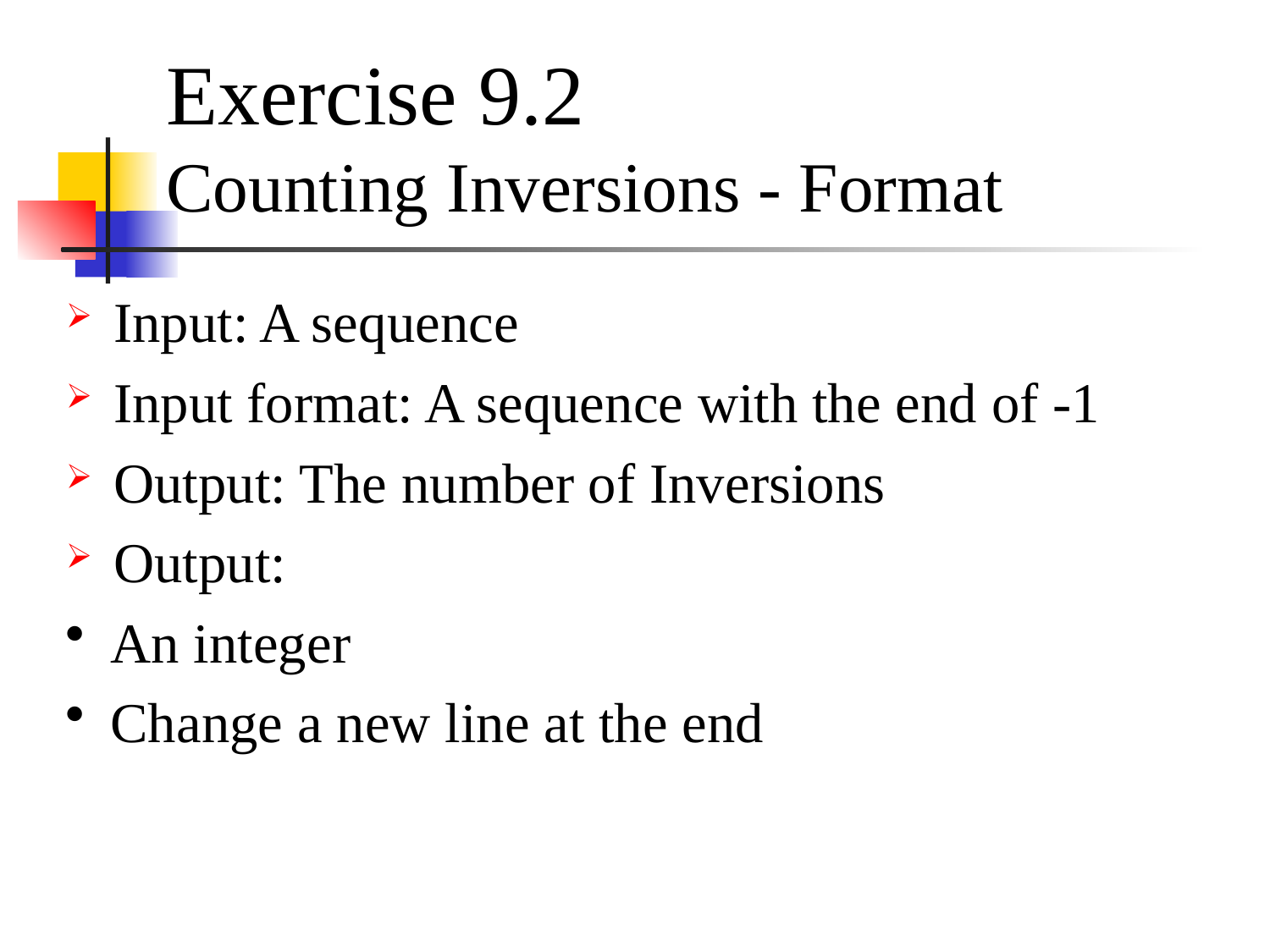

# Exercise 9.2 Counting Inversions - Format
Input: A sequence
Input format: A sequence with the end of -1
Output: The number of Inversions
Output:
An integer
Change a new line at the end
10